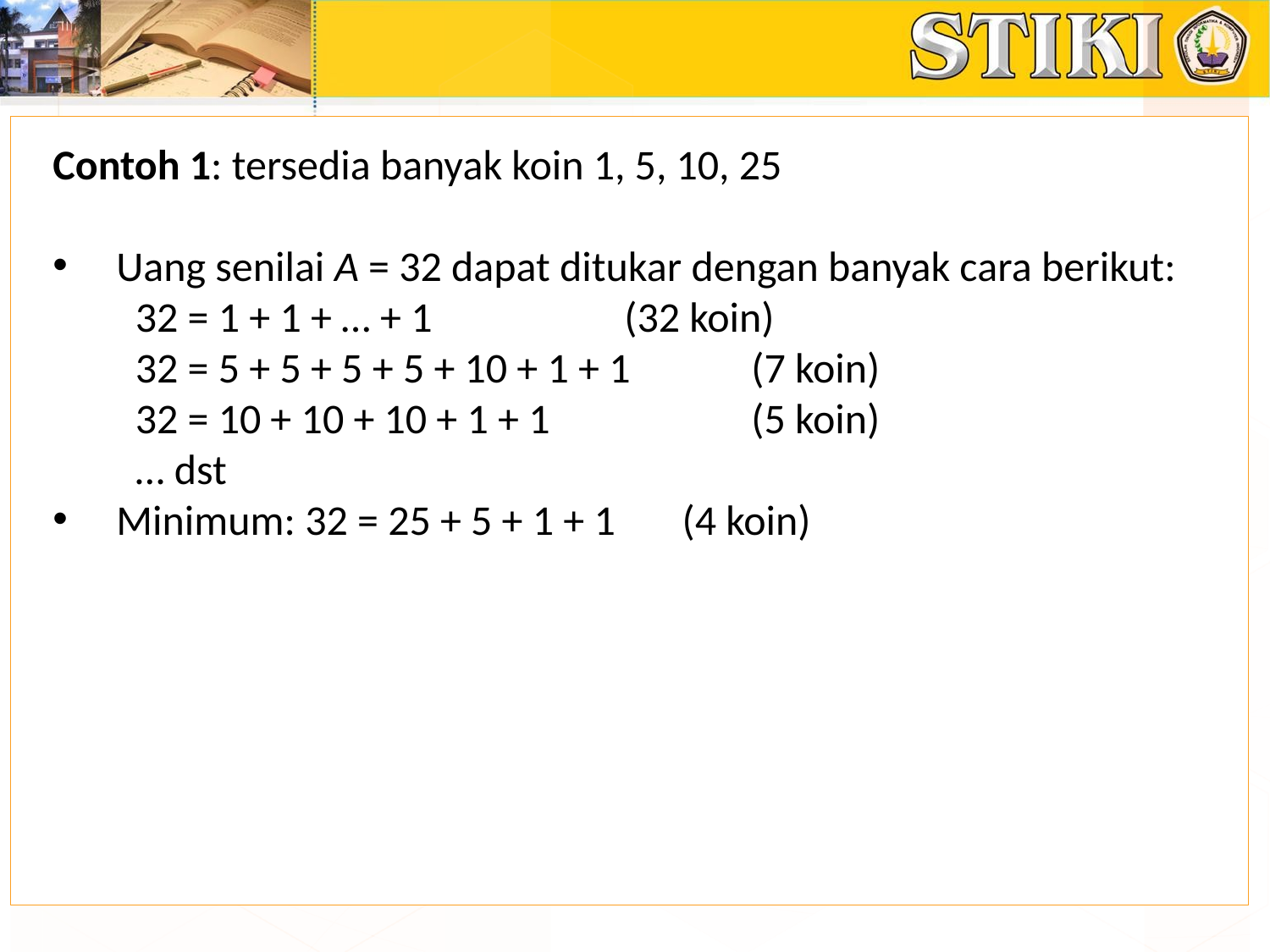

Contoh 1: tersedia banyak koin 1, 5, 10, 25

Uang senilai A = 32 dapat ditukar dengan banyak cara berikut:
	  32 = 1 + 1 + … + 1  	  	(32 koin)
	  32 = 5 + 5 + 5 + 5 + 10 + 1 + 1	(7 koin)
	  32 = 10 + 10 + 10 + 1 + 1		(5 koin)
	  … dst
Minimum: 32 = 25 + 5 + 1 + 1       (4 koin)